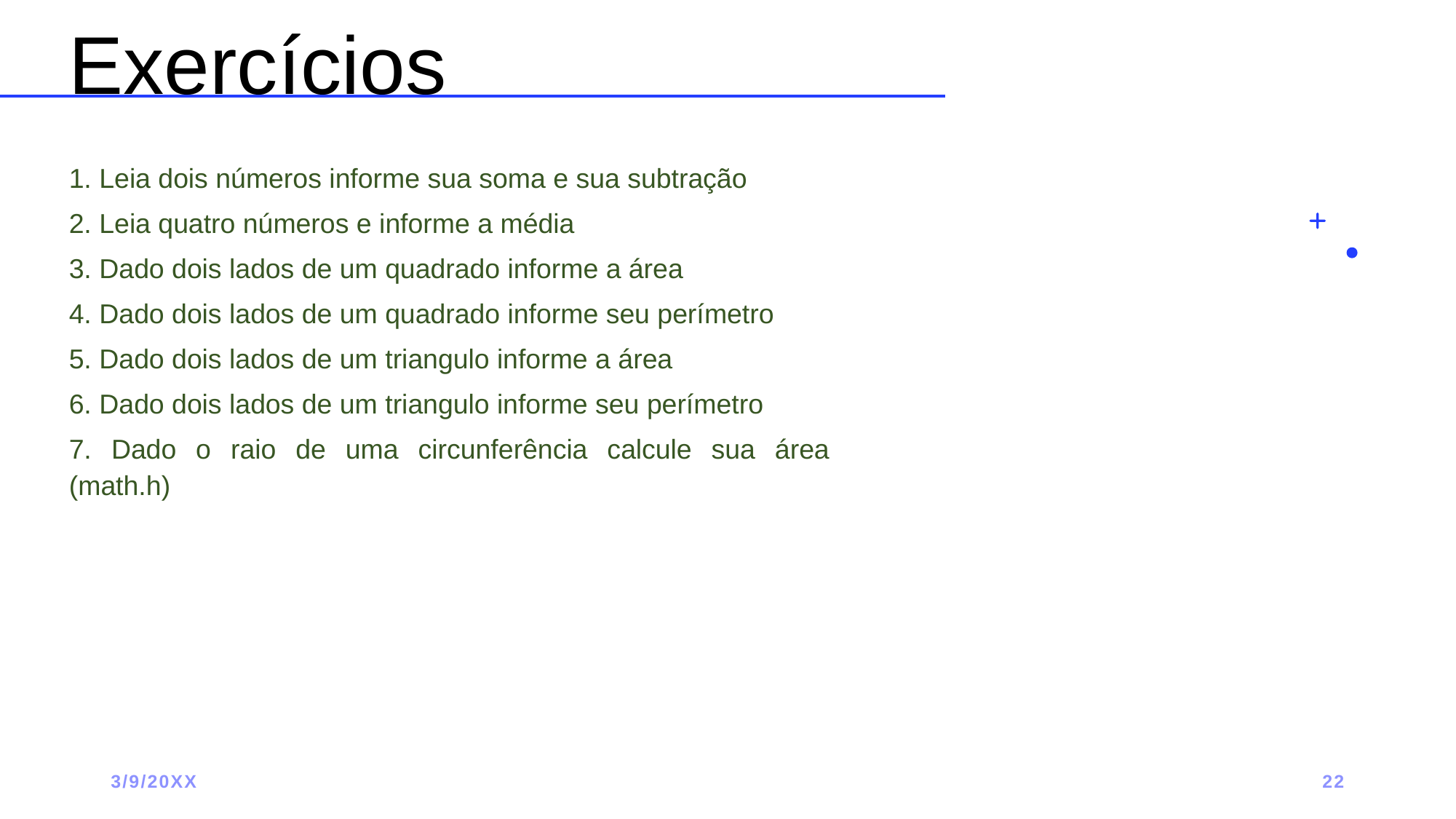

# Exercícios

1. Leia dois números informe sua soma e sua subtração
2. Leia quatro números e informe a média
3. Dado dois lados de um quadrado informe a área
4. Dado dois lados de um quadrado informe seu perímetro
5. Dado dois lados de um triangulo informe a área
6. Dado dois lados de um triangulo informe seu perímetro
7. Dado o raio de uma circunferência calcule sua área (math.h)

3/9/20XX
22